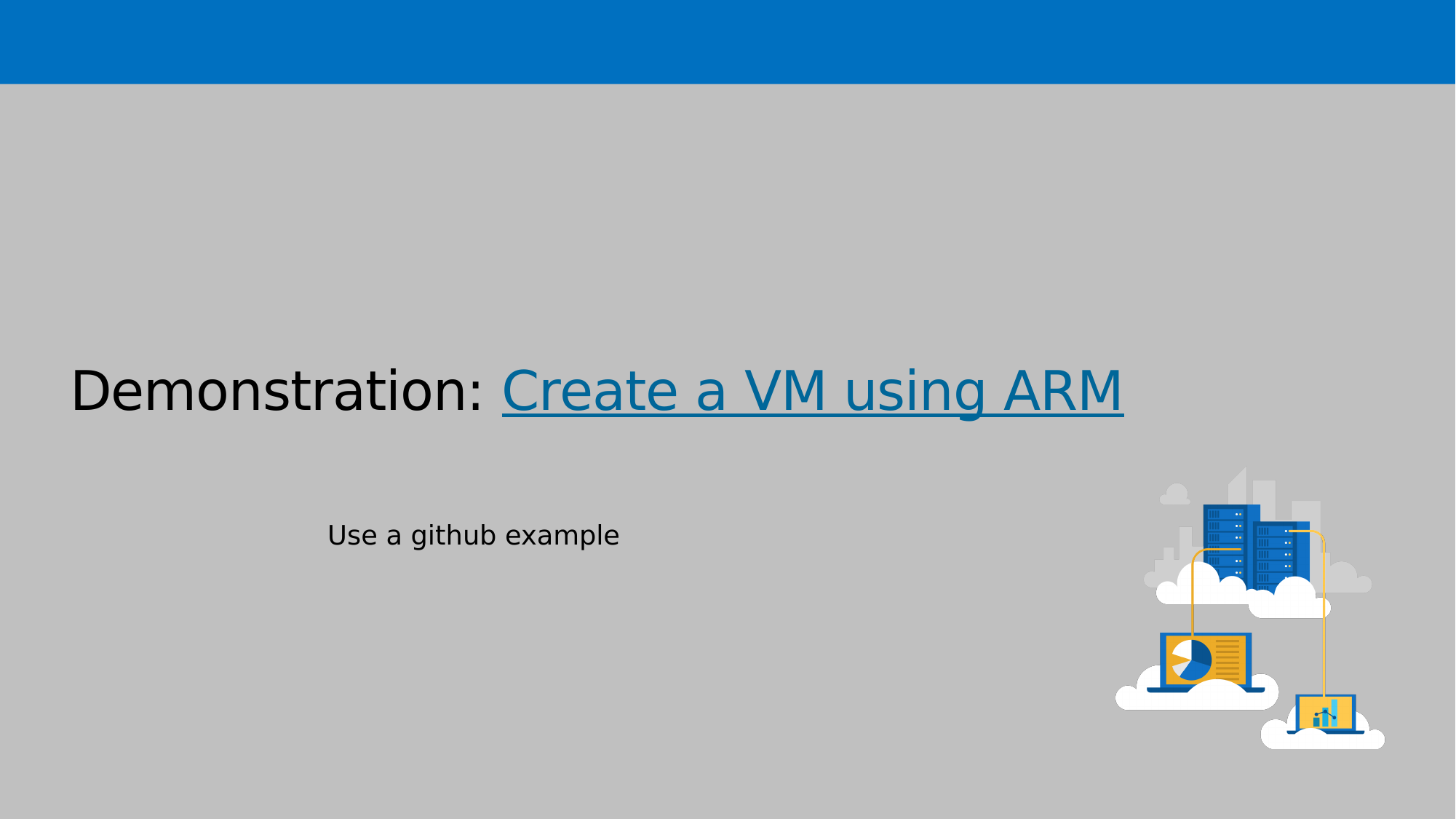

# Demonstration: Create a VM using ARM
Use a github example